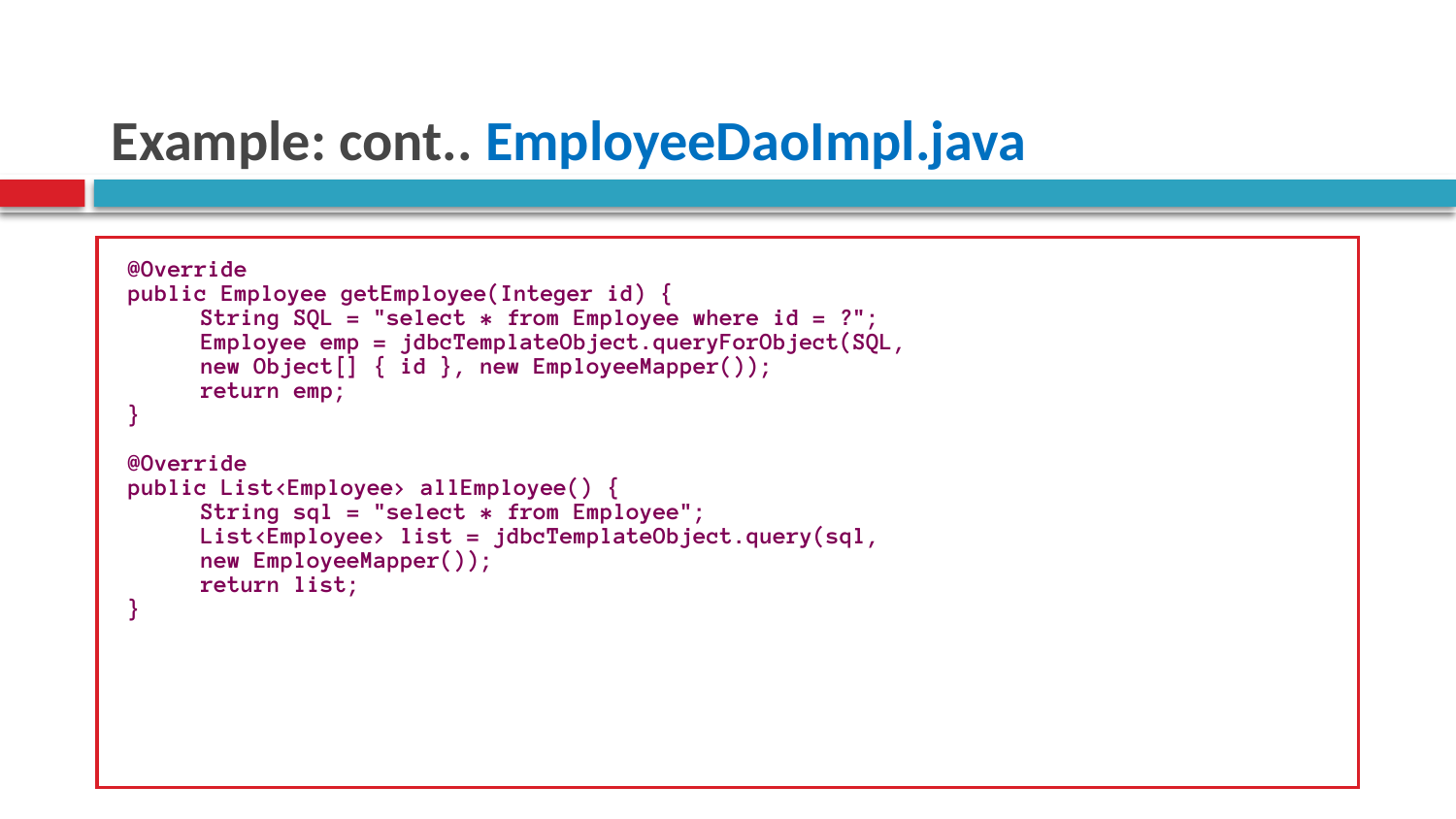

# Example: cont.. EmployeeDaoImpl.java

| @Override public Employee getEmployee(Integer id) { String SQL = "select \* from Employee where id = ?"; Employee emp = jdbcTemplateObject.queryForObject(SQL, new Object[] { id }, new EmployeeMapper()); return emp; } @Override public List<Employee> allEmployee() { String sql = "select \* from Employee"; List<Employee> list = jdbcTemplateObject.query(sql, new EmployeeMapper()); return list; } |
| --- |